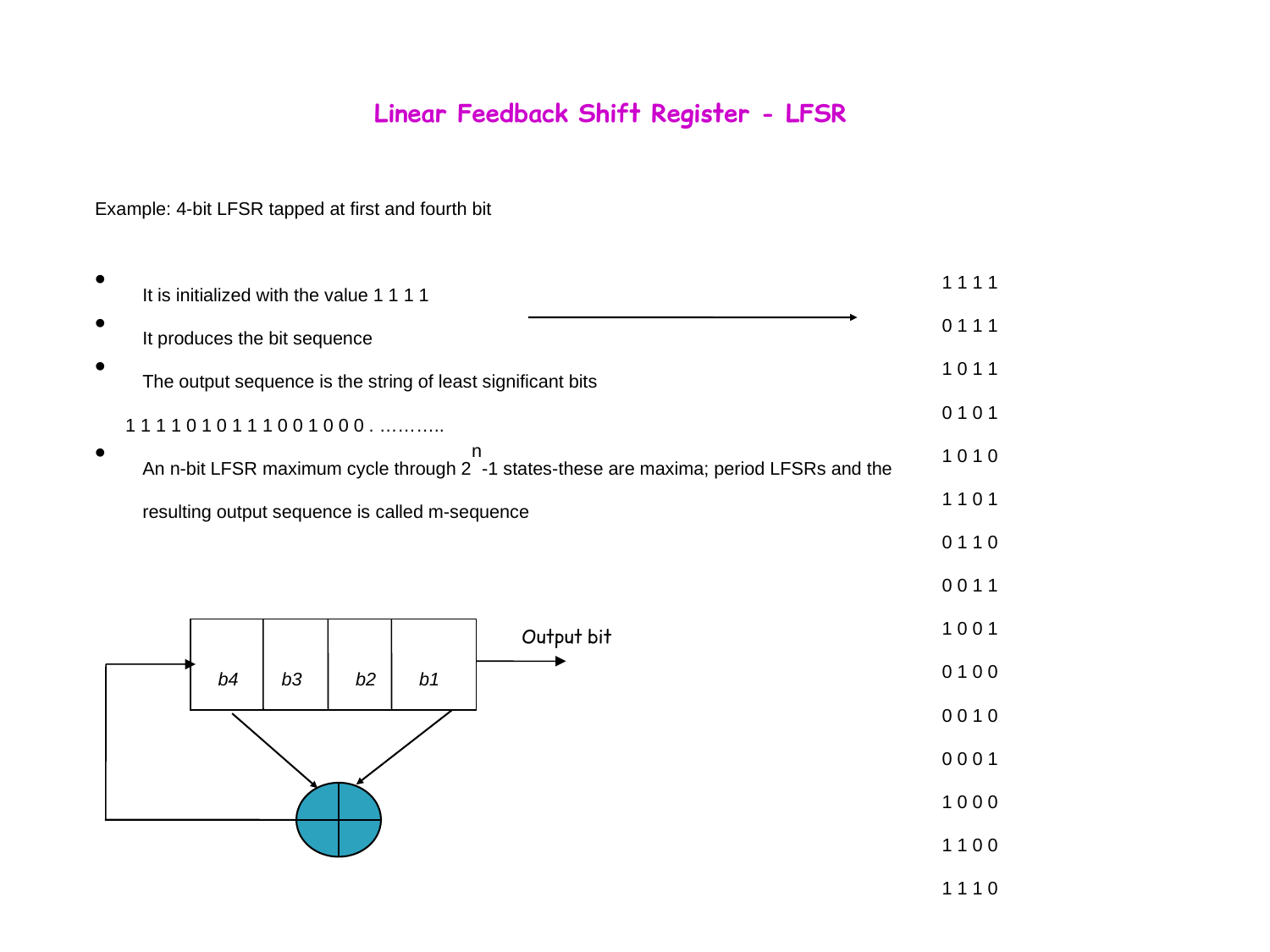

Linear Feedback Shift Register - LFSR
Example: 4-bit LFSR tapped at first and fourth bit

It is initialized with the value 1 1 1 1
It produces the bit sequence
The output sequence is the string of least significant bits
      1 1 1 1 0 1 0 1 1 1 0 0 1 0 0 0 . ………..
An n-bit LFSR maximum cycle through 2n-1 states-these are maxima; period LFSRs and the resulting output sequence is called m-sequence

1 1 1 1
0 1 1 1
1 0 1 1
0 1 0 1
1 0 1 0
1 1 0 1
0 1 1 0
0 0 1 1
1 0 0 1
0 1 0 0
0 0 1 0
0 0 0 1
1 0 0 0
1 1 0 0
1 1 1 0

Output bit

b4
b3
b2
b1